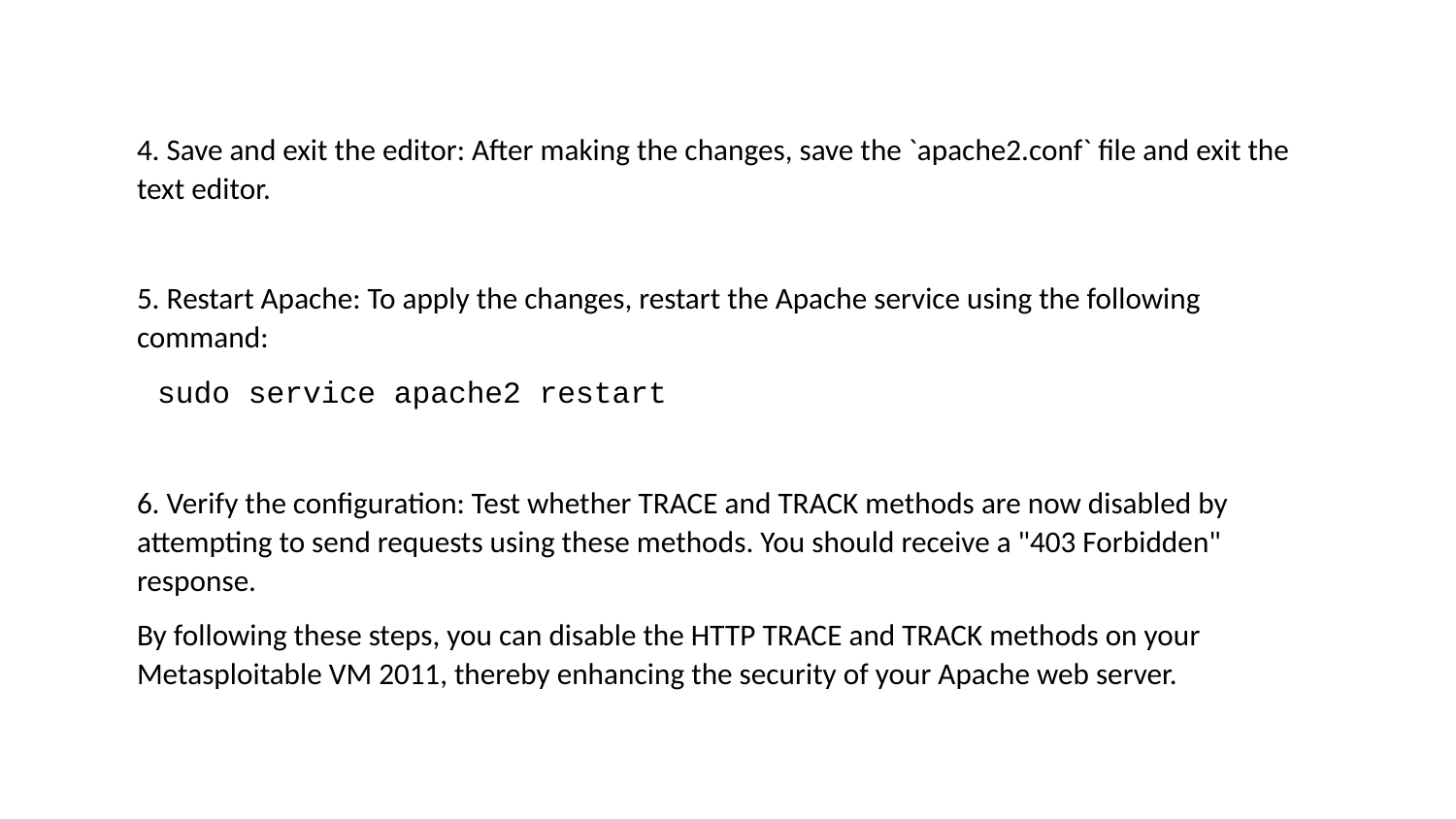

4. Save and exit the editor: After making the changes, save the `apache2.conf` file and exit the text editor.

5. Restart Apache: To apply the changes, restart the Apache service using the following command:
   sudo service apache2 restart

6. Verify the configuration: Test whether TRACE and TRACK methods are now disabled by attempting to send requests using these methods. You should receive a "403 Forbidden" response.
By following these steps, you can disable the HTTP TRACE and TRACK methods on your Metasploitable VM 2011, thereby enhancing the security of your Apache web server.